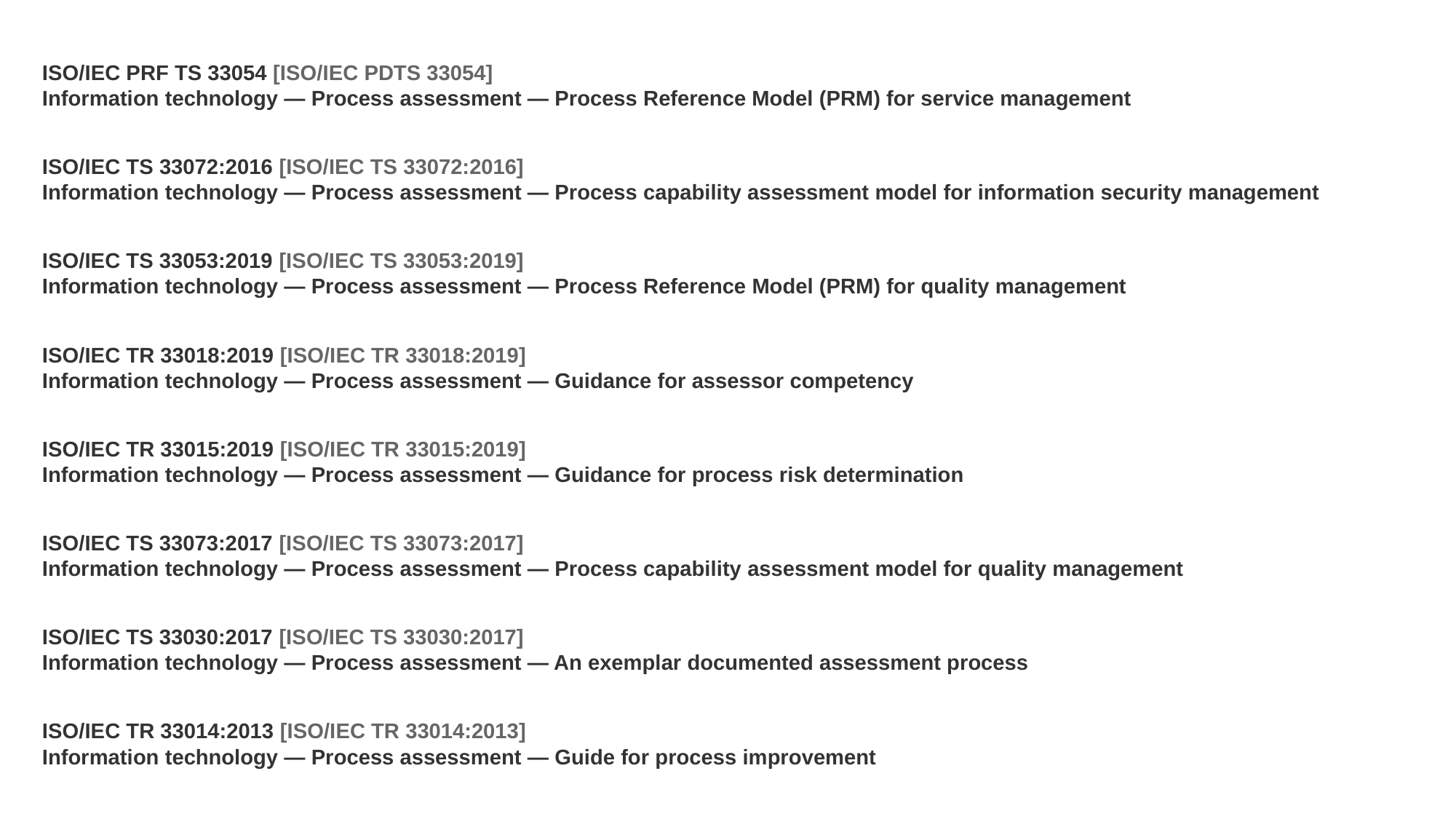

ISO/IEC PRF TS 33054 [ISO/IEC PDTS 33054]
Information technology — Process assessment — Process Reference Model (PRM) for service management
ISO/IEC TS 33072:2016 [ISO/IEC TS 33072:2016]
Information technology — Process assessment — Process capability assessment model for information security management
ISO/IEC TS 33053:2019 [ISO/IEC TS 33053:2019]
Information technology — Process assessment — Process Reference Model (PRM) for quality management
ISO/IEC TR 33018:2019 [ISO/IEC TR 33018:2019]
Information technology — Process assessment — Guidance for assessor competency
ISO/IEC TR 33015:2019 [ISO/IEC TR 33015:2019]
Information technology — Process assessment — Guidance for process risk determination
ISO/IEC TS 33073:2017 [ISO/IEC TS 33073:2017]
Information technology — Process assessment — Process capability assessment model for quality management
ISO/IEC TS 33030:2017 [ISO/IEC TS 33030:2017]
Information technology — Process assessment — An exemplar documented assessment process
ISO/IEC TR 33014:2013 [ISO/IEC TR 33014:2013]
Information technology — Process assessment — Guide for process improvement